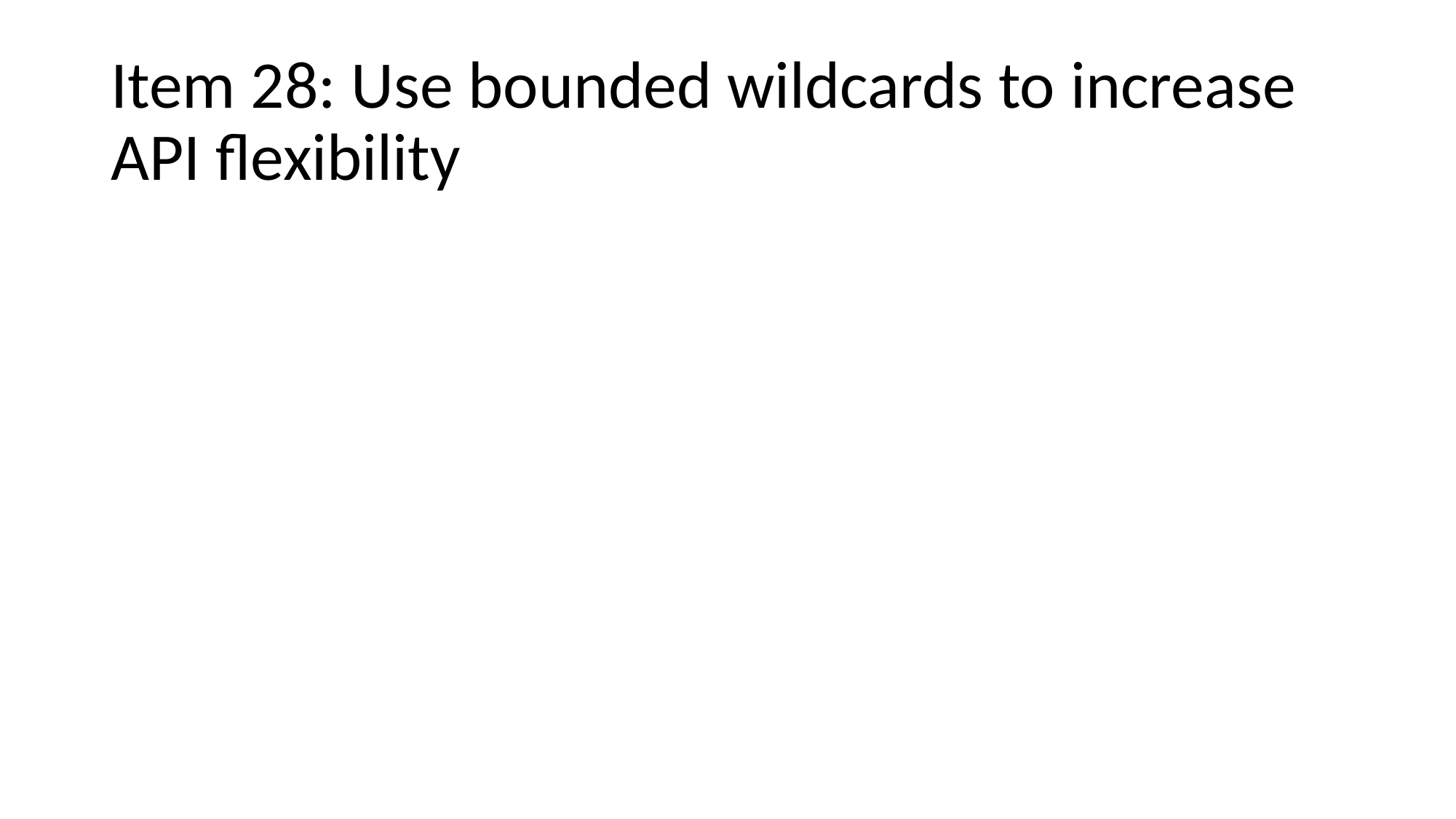

# Item 28: Use bounded wildcards to increase API flexibility